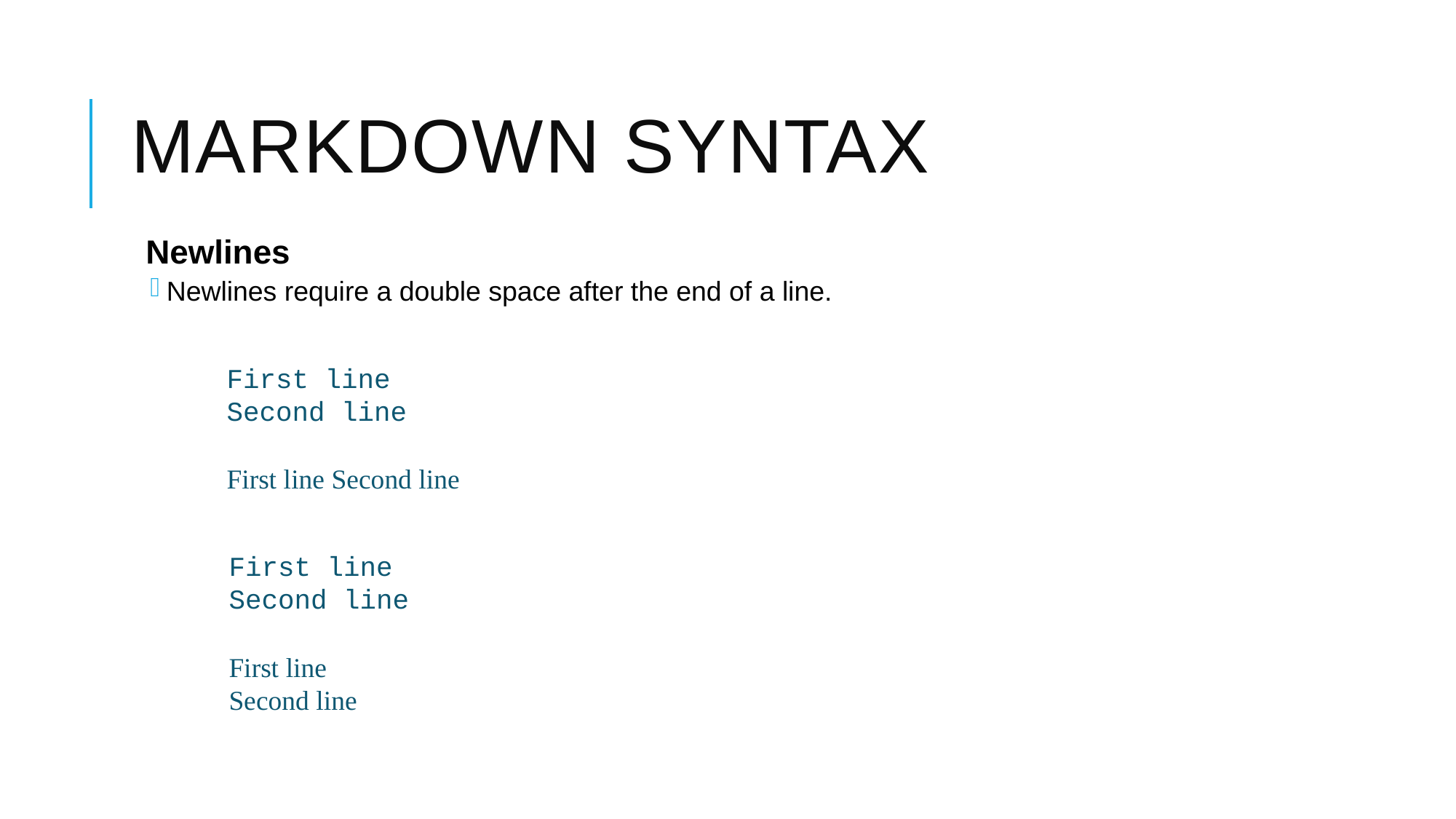

# Markdown Syntax
Newlines
Newlines require a double space after the end of a line.

First line
Second line
First line Second line
First line
Second line
First line
Second line